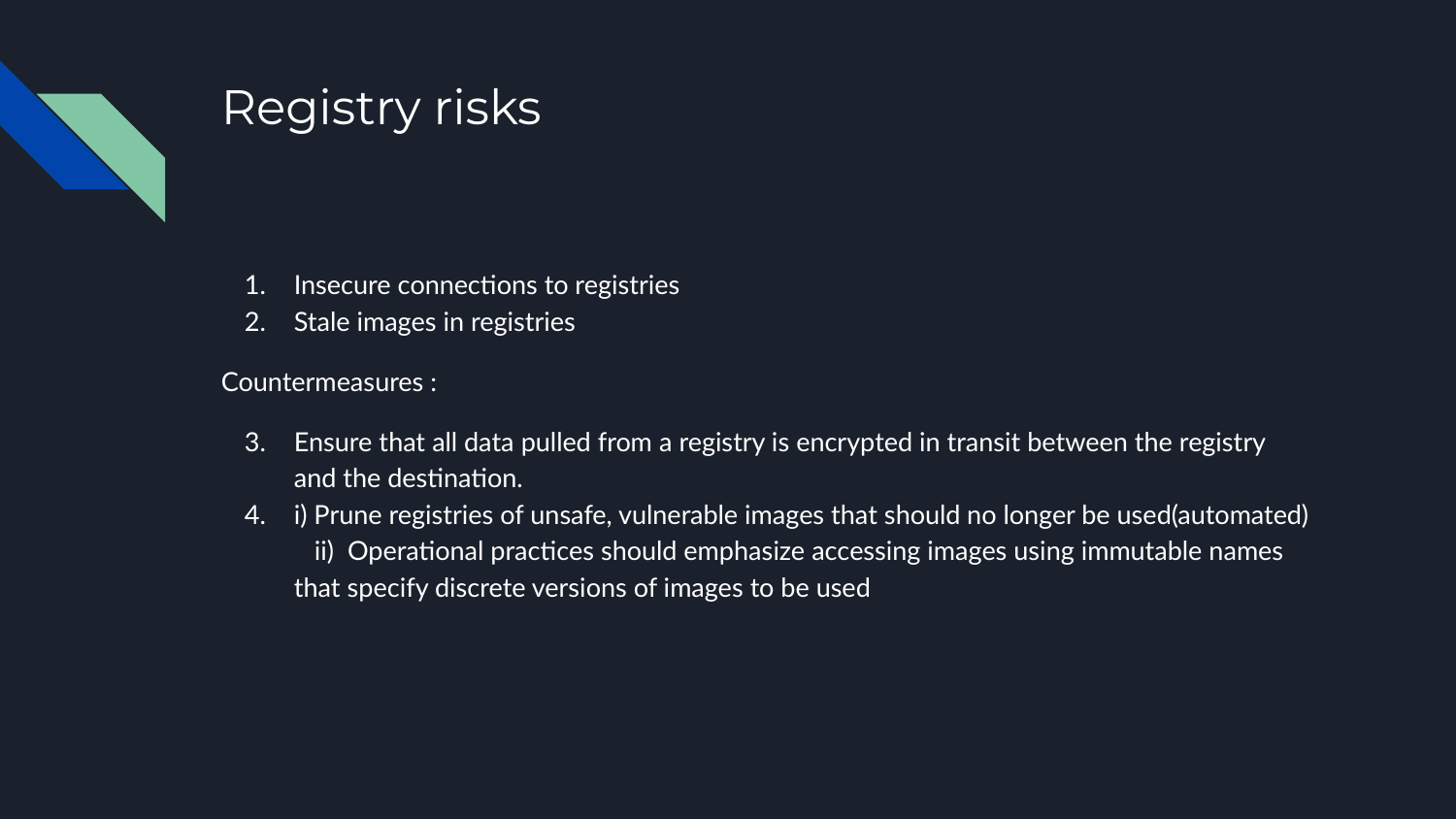

# Registry risks
Insecure connections to registries
Stale images in registries
Countermeasures :
Ensure that all data pulled from a registry is encrypted in transit between the registry and the destination.
i) Prune registries of unsafe, vulnerable images that should no longer be used(automated)    ii)  Operational practices should emphasize accessing images using immutable names that specify discrete versions of images to be used